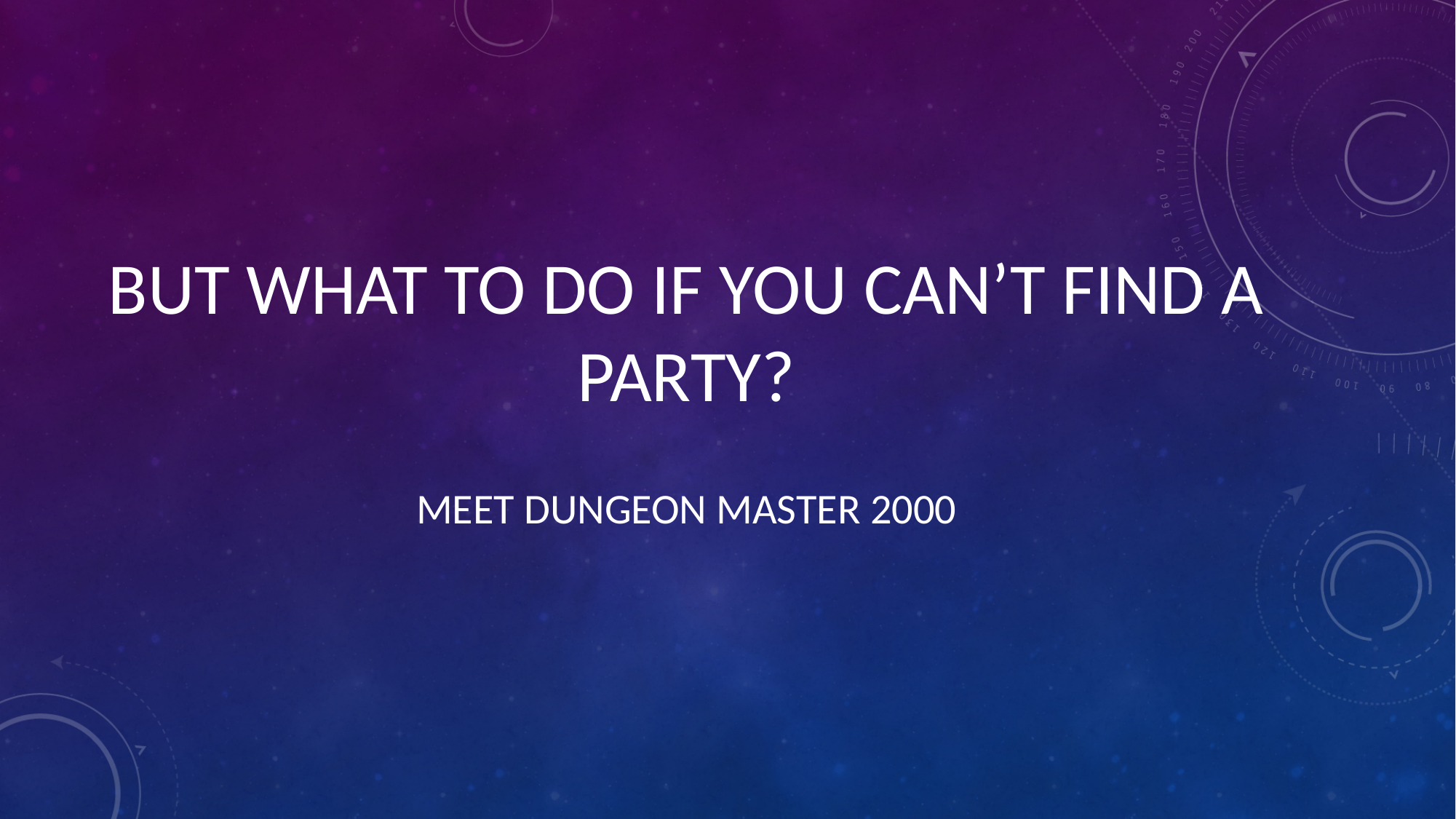

# BUT WHAT TO DO IF YOU CAN’T FIND A PARTY?
MEET DUNGEON MASTER 2000